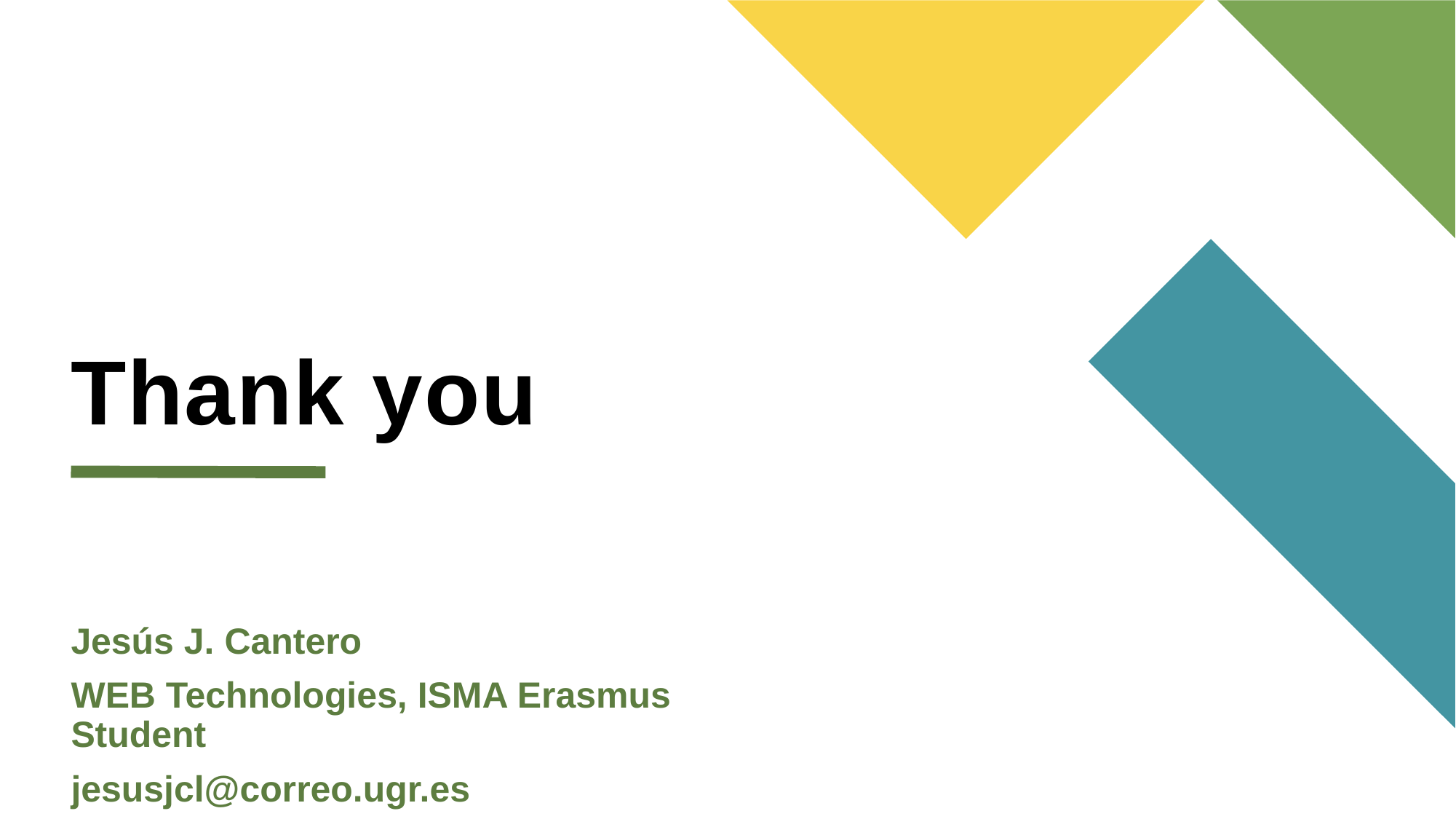

# Thank you
Jesús J. Cantero
WEB Technologies, ISMA Erasmus Student
jesusjcl@correo.ugr.es